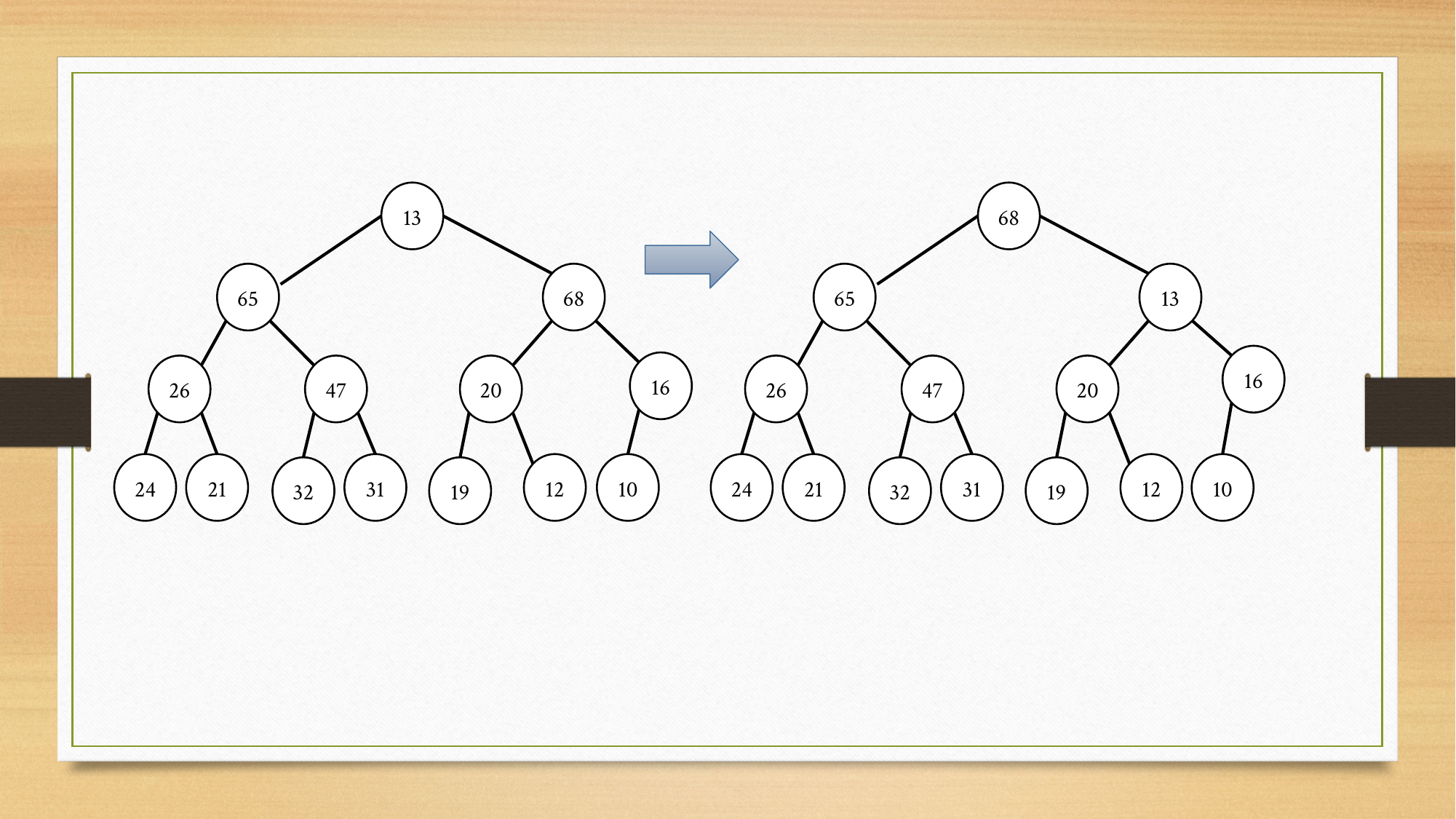

13
68

65
68
65
13
16
16
20
20
26
47
26
47
10
10
12
12
31
31
21
21
24
24
32
19
32
19